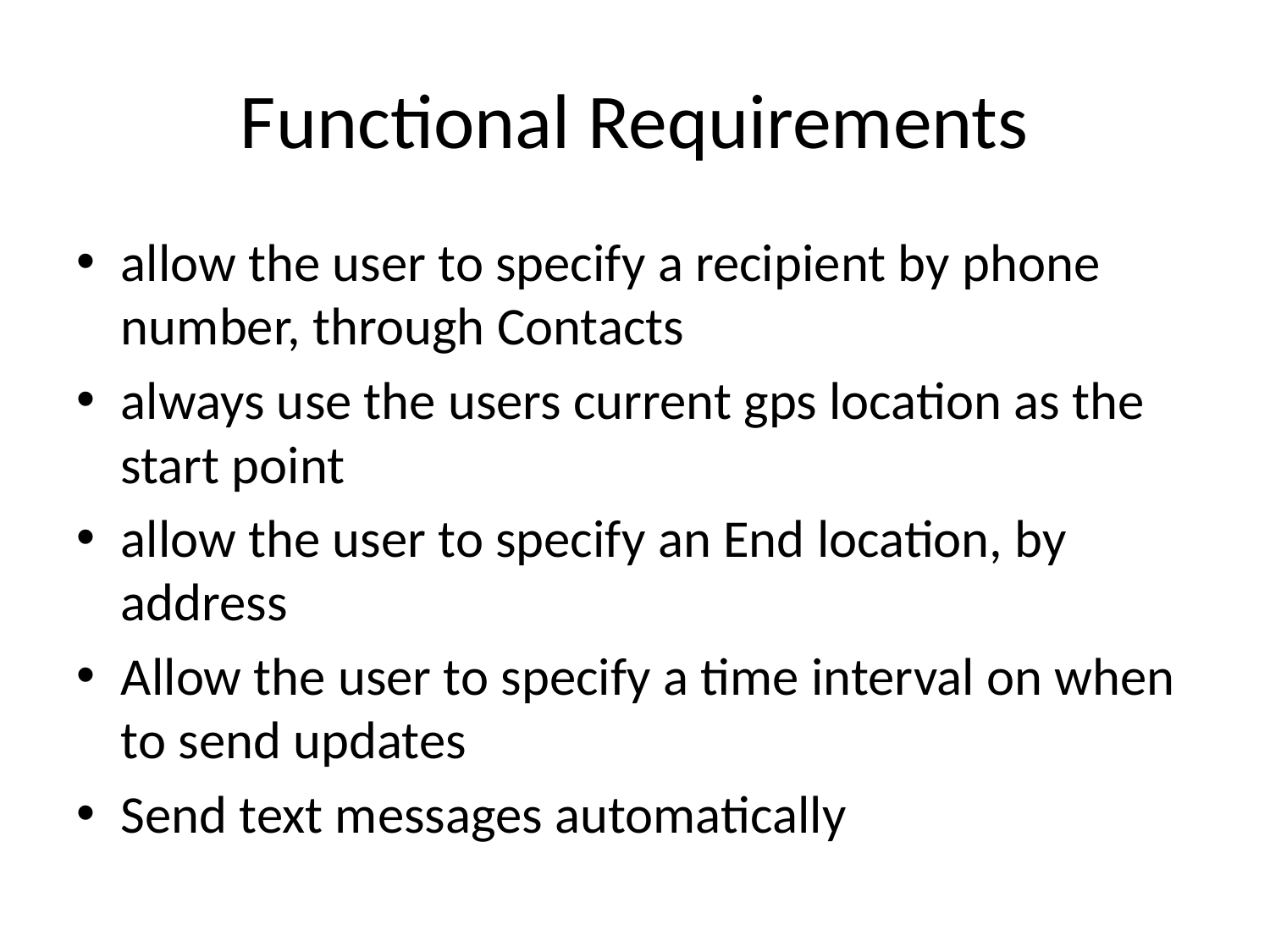

# Functional Requirements
allow the user to specify a recipient by phone number, through Contacts
always use the users current gps location as the start point
allow the user to specify an End location, by address
Allow the user to specify a time interval on when to send updates
Send text messages automatically